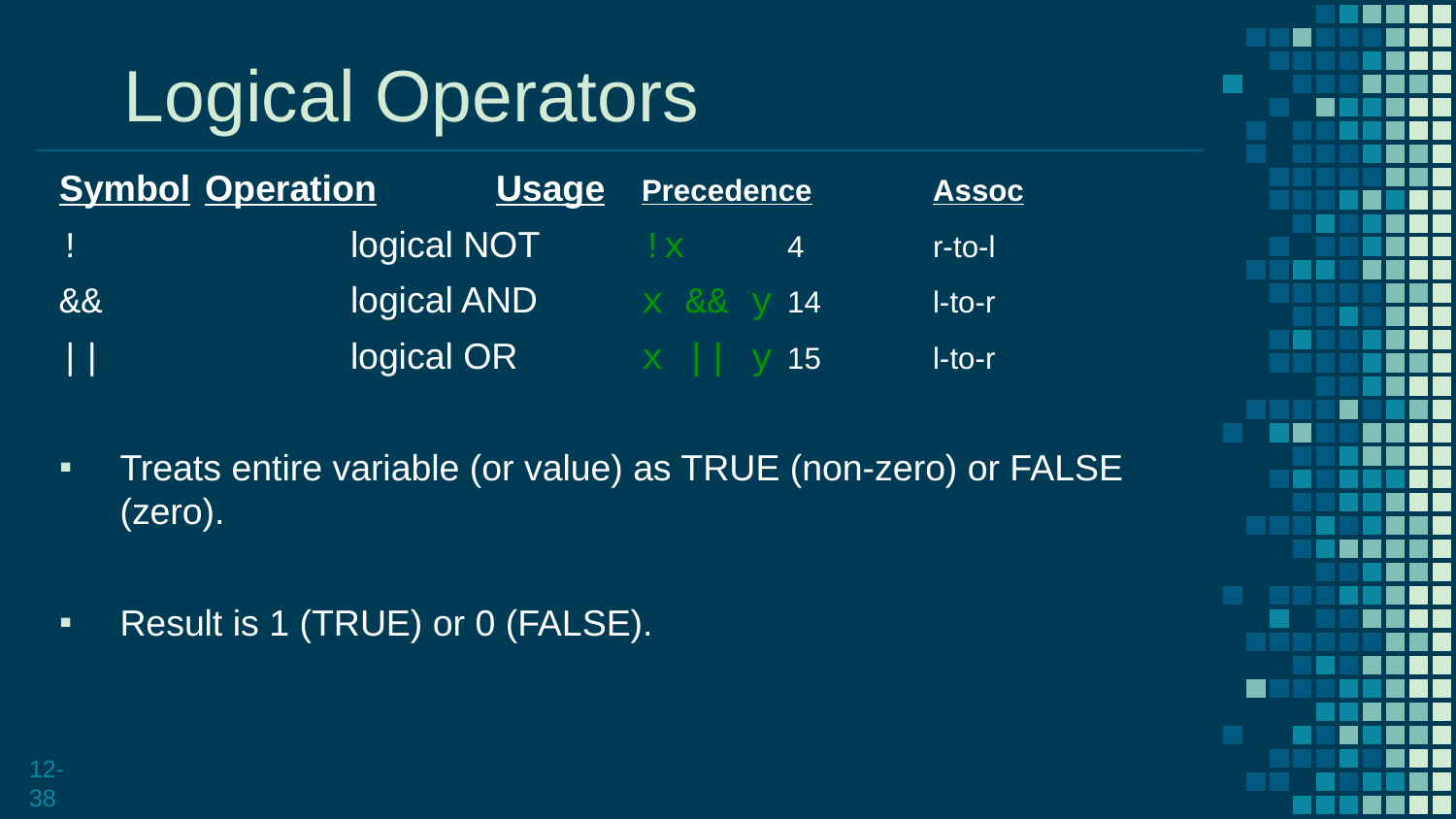

# Logical Operators
Symbol	Operation	Usage	Precedence	Assoc
!		logical NOT	!x	4	r-to-l
&&		logical AND	x && y	14	l-to-r
||		logical OR	x || y	15	l-to-r

Treats entire variable (or value) as TRUE (non-zero) or FALSE (zero).

Result is 1 (TRUE) or 0 (FALSE).
12-38